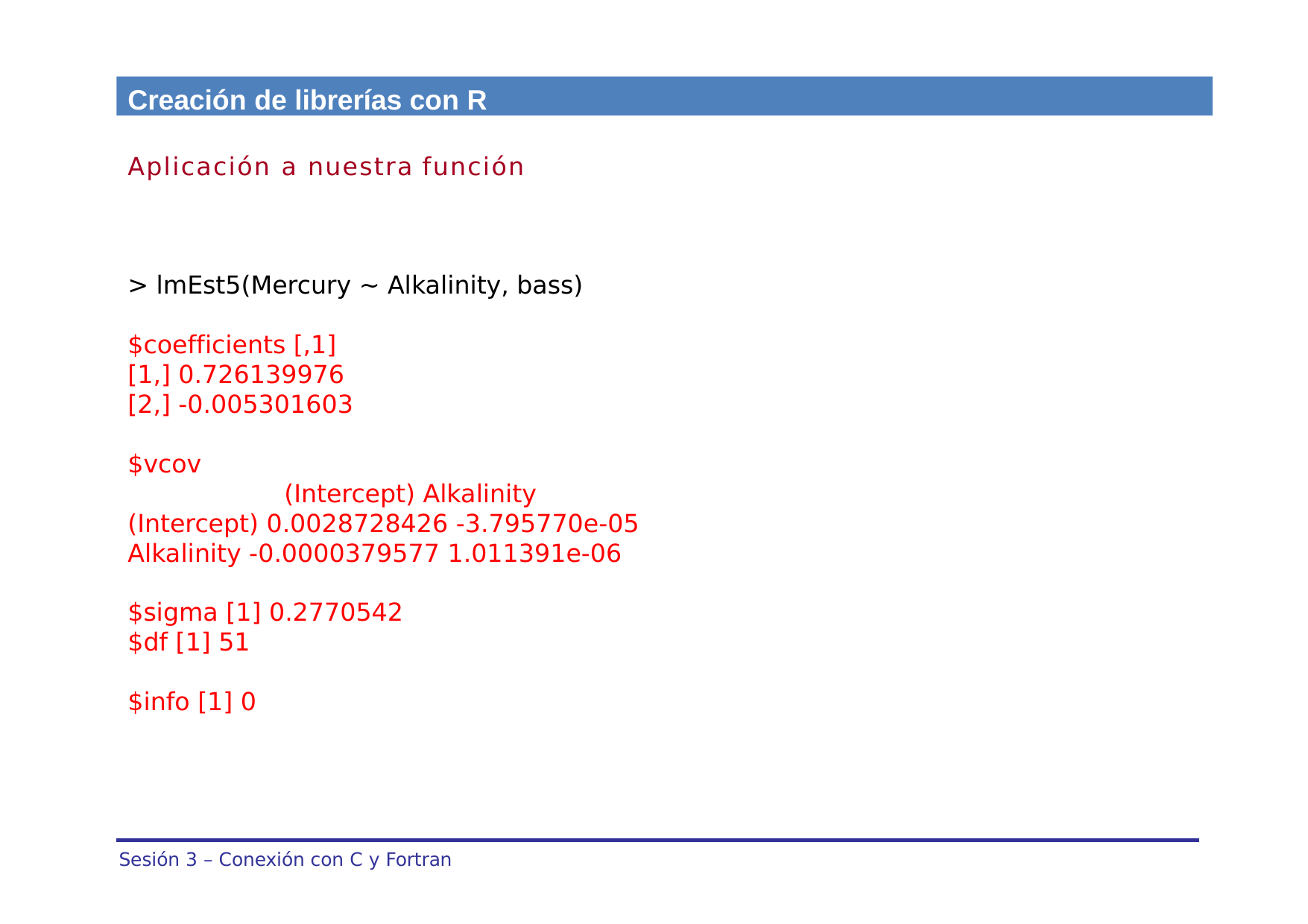

Creación de librerías con R
Aplicación a nuestra función

> lmEst5(Mercury ~ Alkalinity, bass)

$coefficients [,1]
[1,] 0.726139976
[2,] -0.005301603

$vcov
                    (Intercept) Alkalinity
(Intercept) 0.0028728426 -3.795770e-05
Alkalinity -0.0000379577 1.011391e-06

$sigma [1] 0.2770542
$df [1] 51

$info [1] 0

Sesión 3 – Conexión con C y Fortran